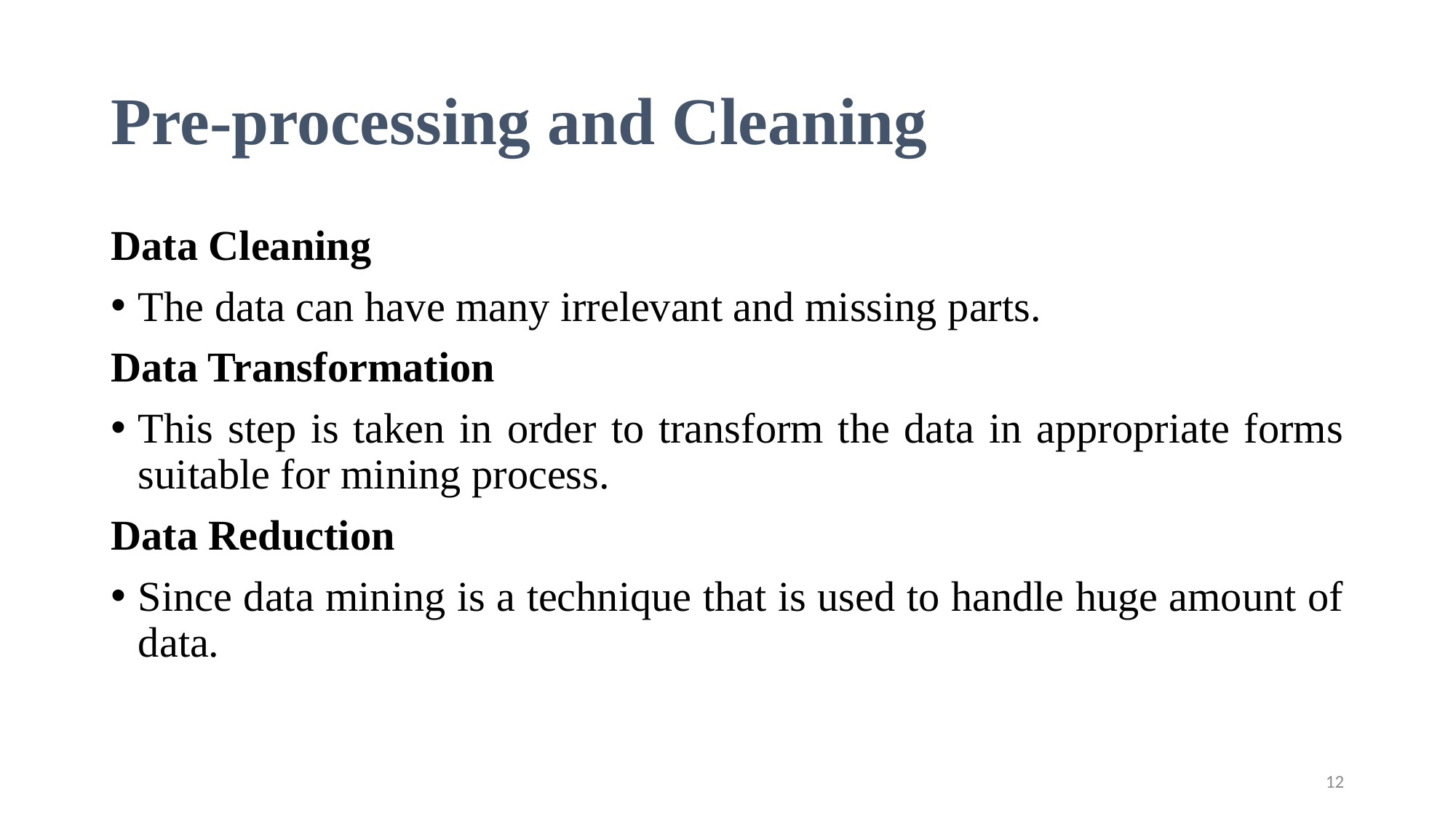

# Pre-processing and Cleaning
Data Cleaning
The data can have many irrelevant and missing parts.
Data Transformation
This step is taken in order to transform the data in appropriate forms suitable for mining process.
Data Reduction
Since data mining is a technique that is used to handle huge amount of data.
12